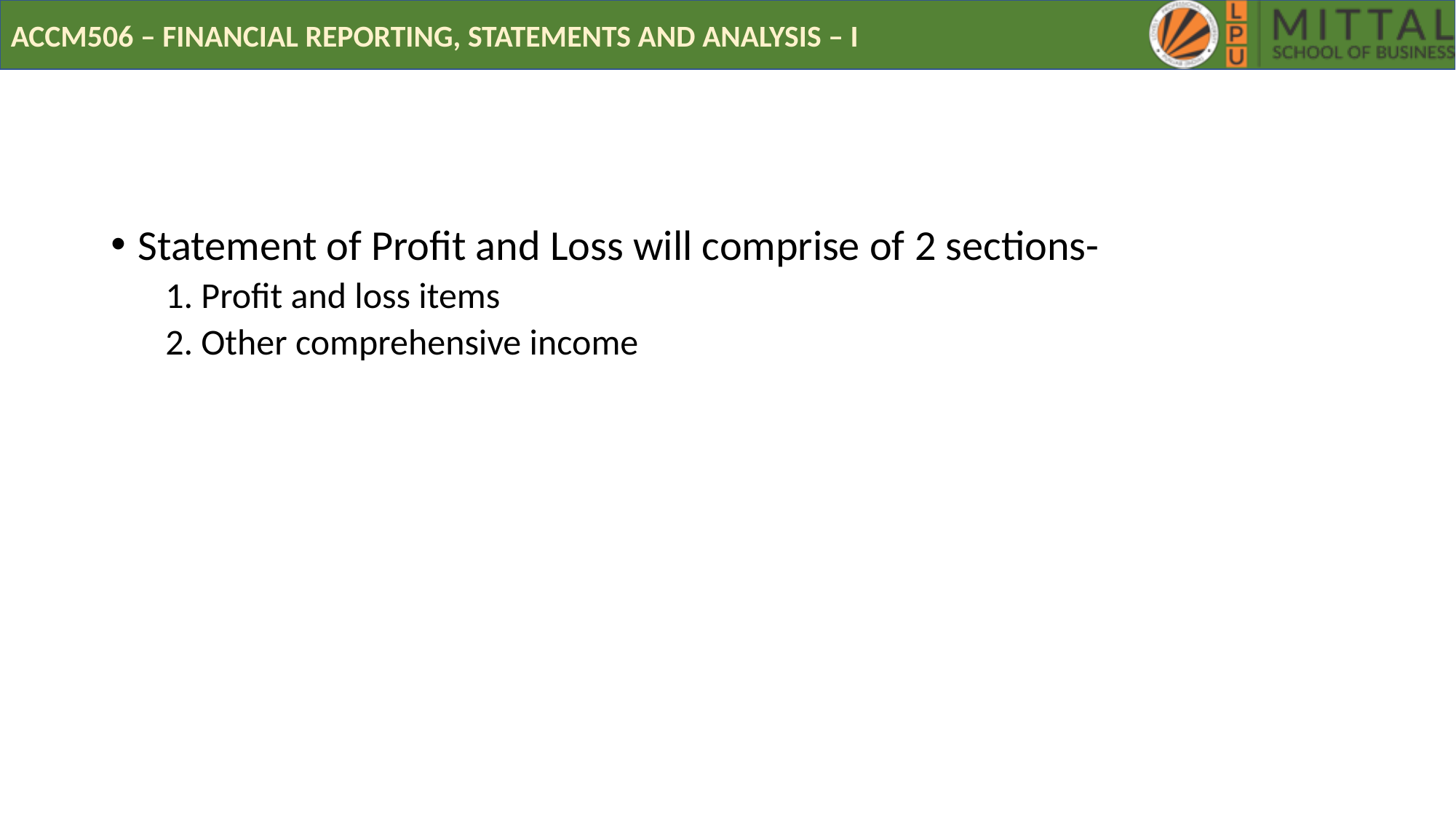

#
Statement of Profit and Loss will comprise of 2 sections-
1. Profit and loss items
2. Other comprehensive income